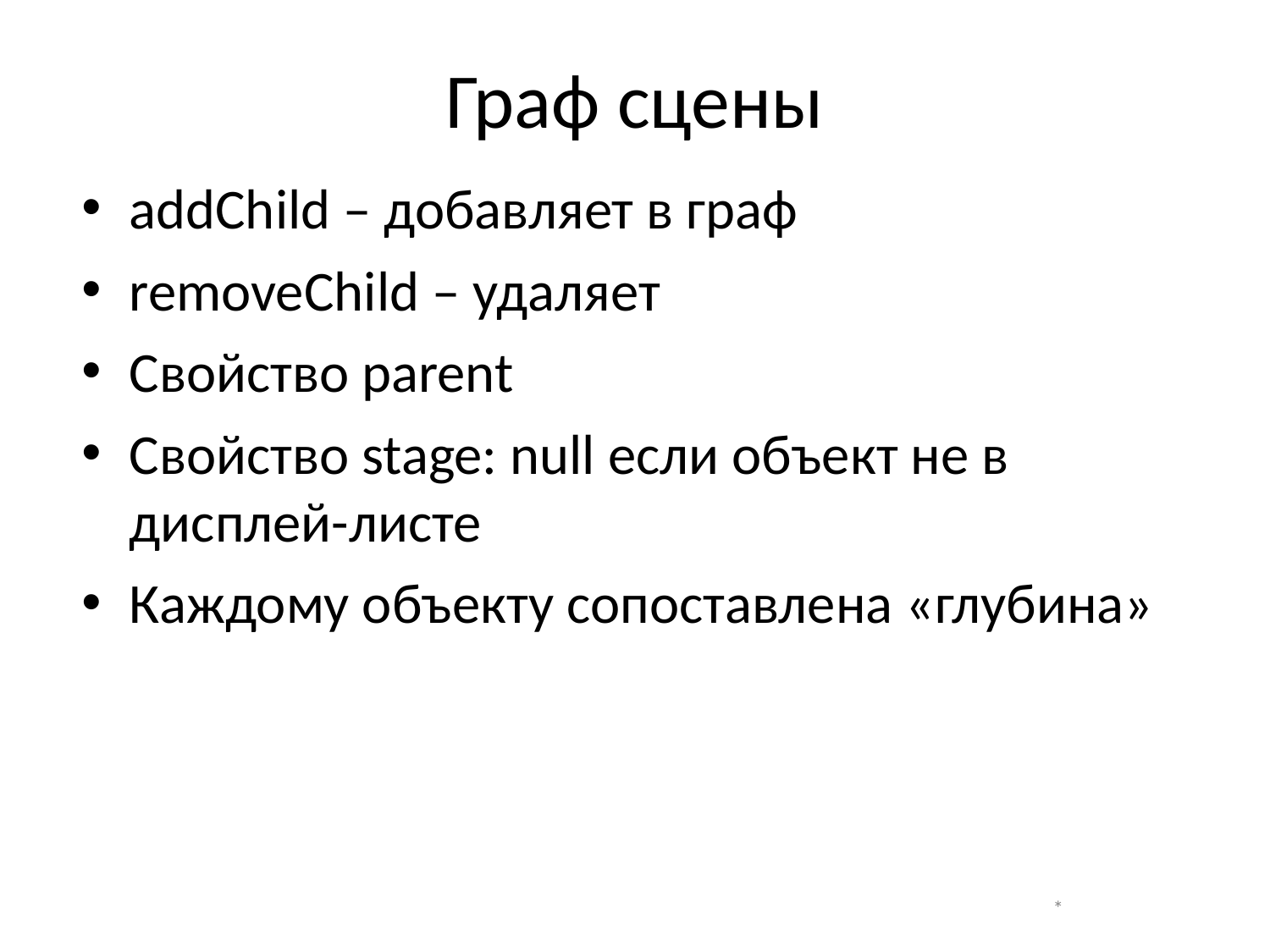

# Граф сцены
addChild – добавляет в граф
removeChild – удаляет
Свойство parent
Свойство stage: null если объект не в дисплей-листе
Каждому объекту сопоставлена «глубина»